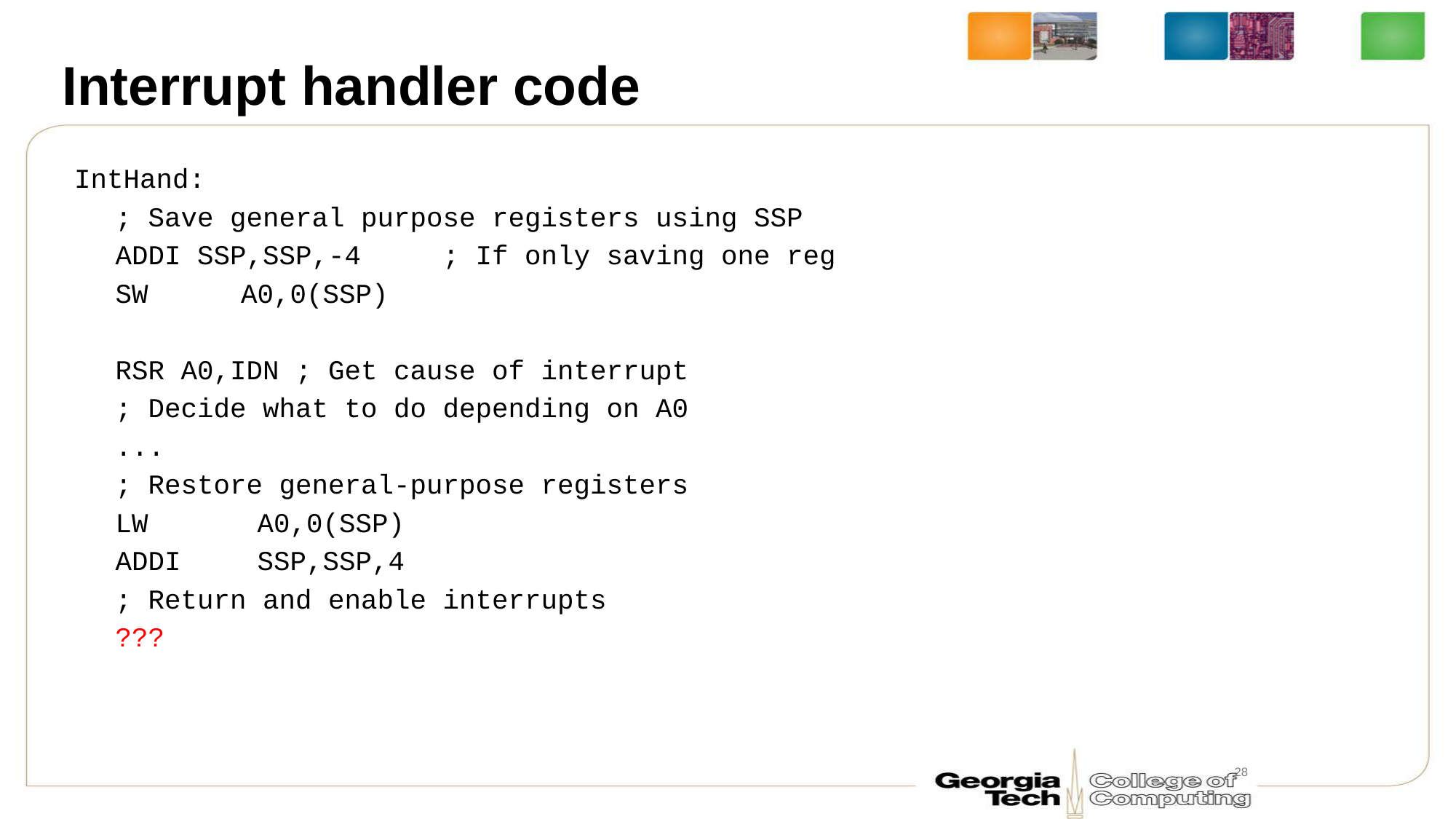

# Interrupt handler code
IntHand:
	; Save general purpose registers using SSP
	ADDI SSP,SSP,-4	; If only saving one reg
	SW	 A0,0(SSP)

	RSR A0,IDN ; Get cause of interrupt
	; Decide what to do depending on A0
	...
	; Restore general-purpose registers
	LW	  A0,0(SSP)
	ADDI	  SSP,SSP,4
	; Return and enable interrupts
	???
28